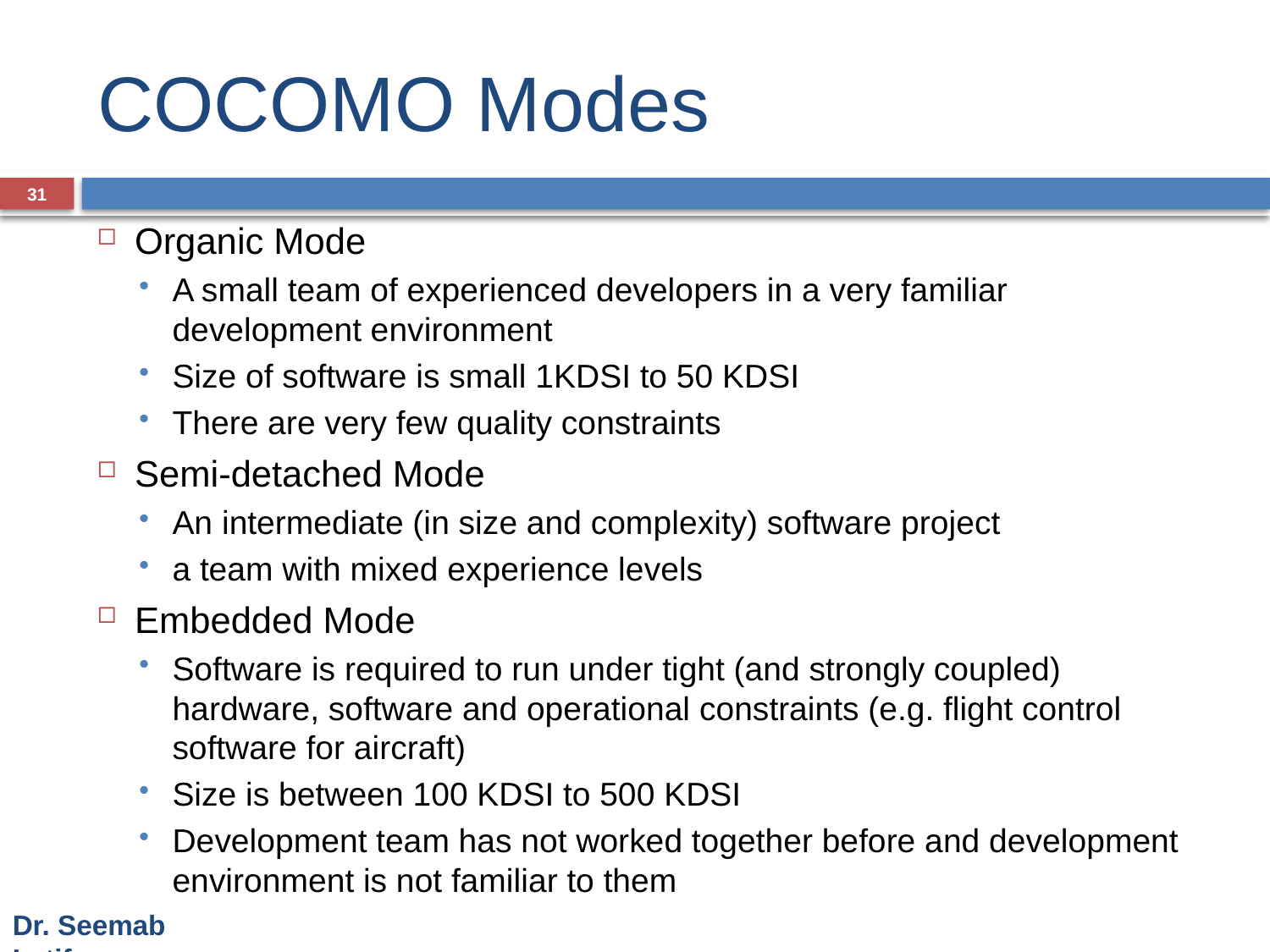

# COCOMO Modes
31
Organic Mode
A small team of experienced developers in a very familiar development environment
Size of software is small 1KDSI to 50 KDSI
There are very few quality constraints
Semi-detached Mode
An intermediate (in size and complexity) software project
a team with mixed experience levels
Embedded Mode
Software is required to run under tight (and strongly coupled) hardware, software and operational constraints (e.g. flight control software for aircraft)
Size is between 100 KDSI to 500 KDSI
Development team has not worked together before and development environment is not familiar to them